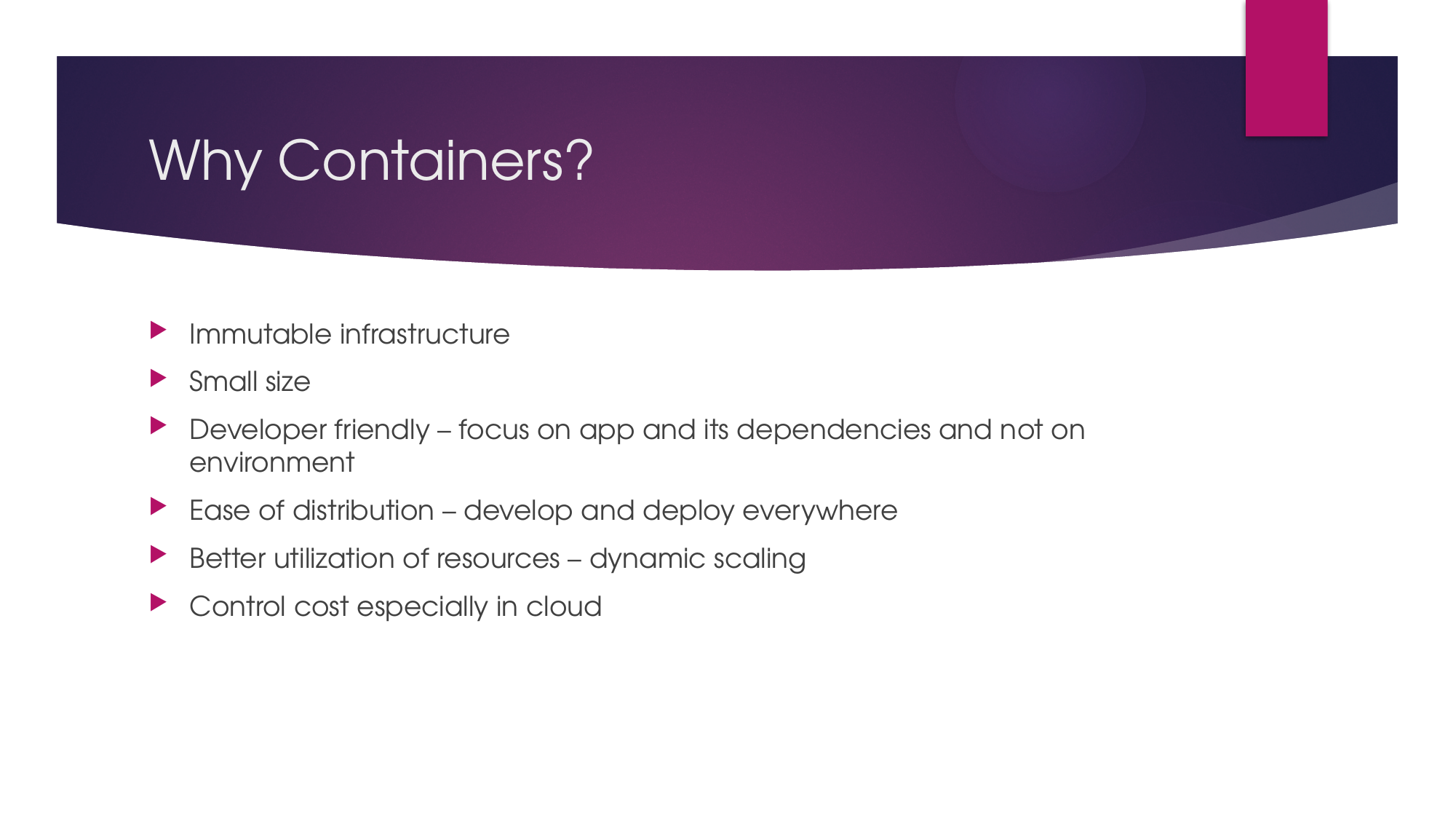

# Why Containers?
Immutable infrastructure
Small size
Developer friendly – focus on app and its dependencies and not on environment
Ease of distribution – develop and deploy everywhere
Better utilization of resources – dynamic scaling
Control cost especially in cloud